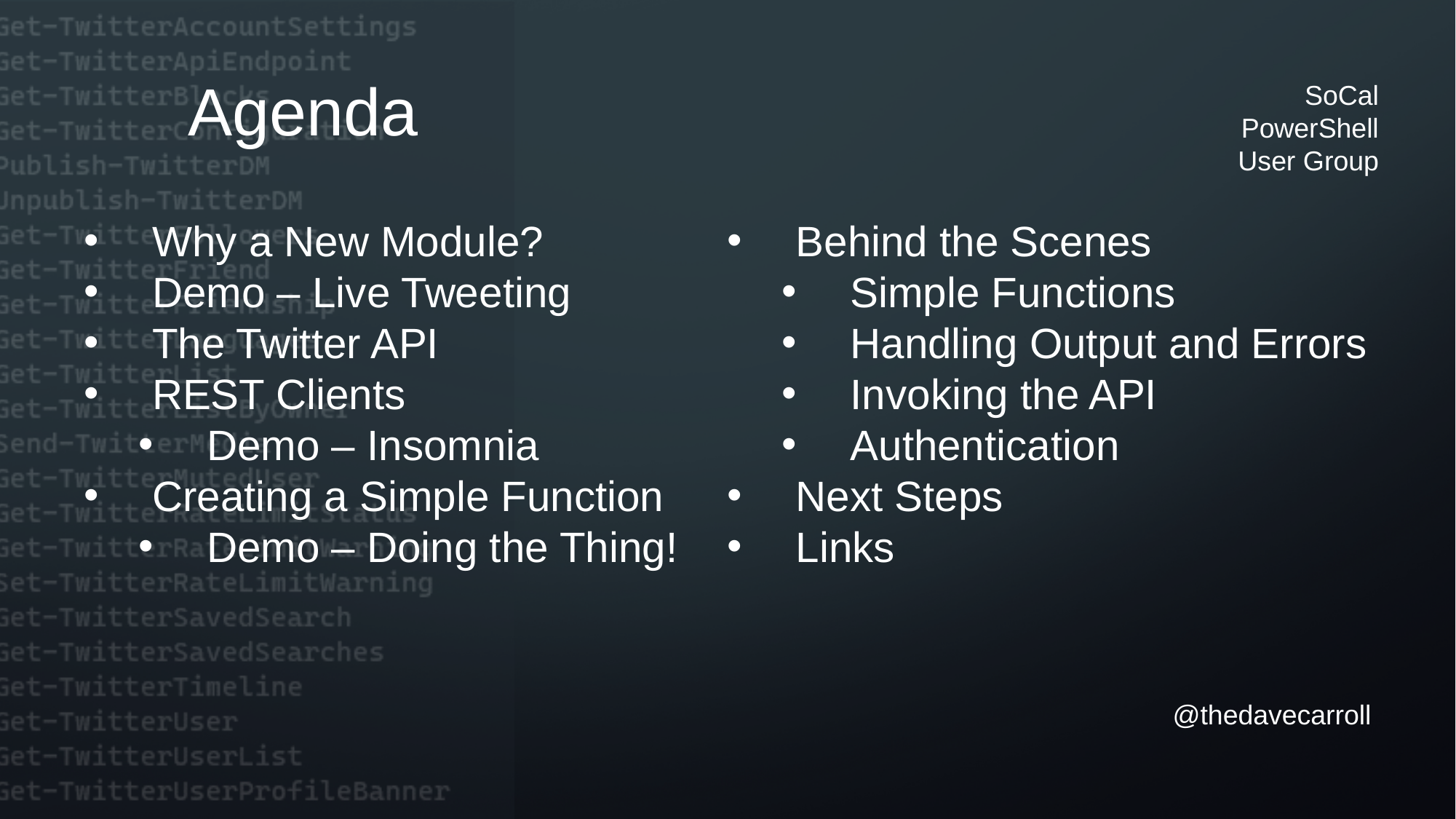

Agenda
Why a New Module?
Demo – Live Tweeting
The Twitter API
REST Clients
Demo – Insomnia
Creating a Simple Function
Demo – Doing the Thing!
Behind the Scenes
Simple Functions
Handling Output and Errors
Invoking the API
Authentication
Next Steps
Links
@thedavecarroll